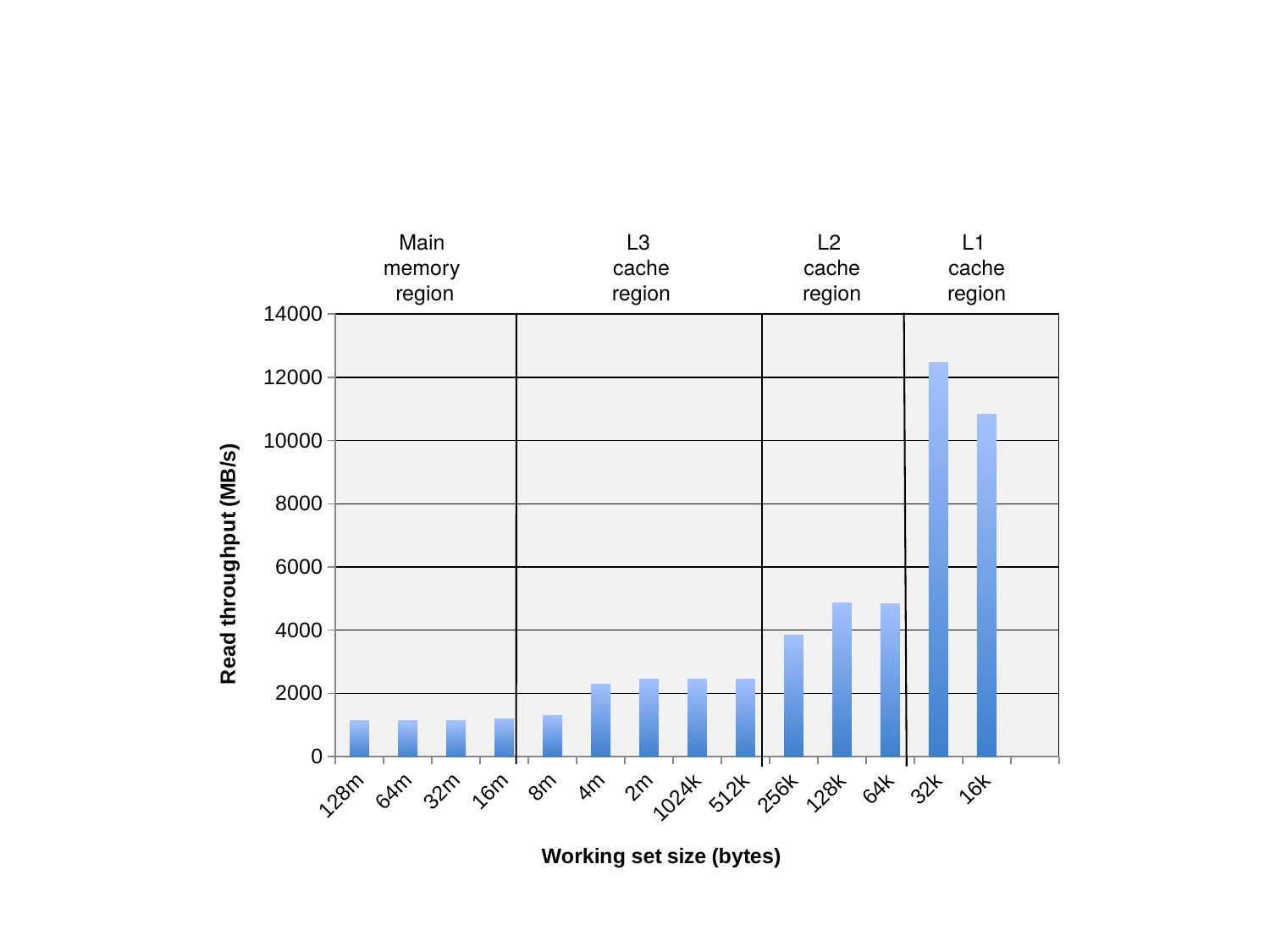

Main
memory
region
L3
cache region
L2
cache region
L1
cache region

### Chart

| Category | s8 |
|---|---|
| 128m | 1131.0 |
| 64m | 1129.0 |
| 32m | 1133.0 |
| 16m | 1198.0 |
| 8m | 1300.0 |
| 4m | 2298.0 |
| 2m | 2446.0 |
| 1024k | 2446.0 |
| 512k | 2447.0 |
| 256k | 3856.0 |
| 128k | 4854.0 |
| 64k | 4830.0 |
| 32k | 12466.0 |
| 16k | 10833.0 |